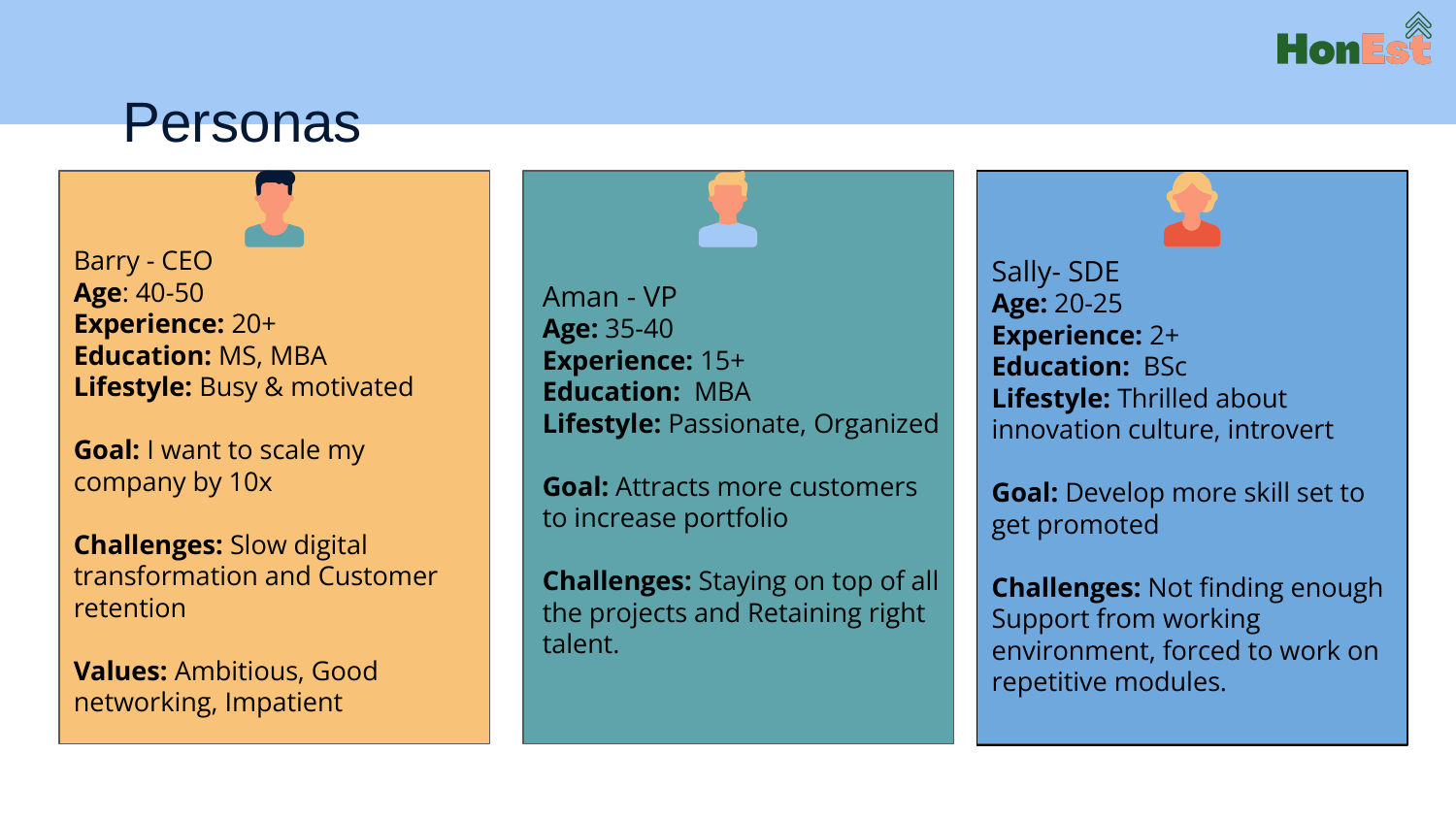

# Personas

Barry - CEO
Age: 40-50
Experience: 20+
Education: MS, MBA
Lifestyle: Busy & motivated

Goal: I want to scale my company by 10x

Challenges: Slow digital transformation and Customer retention

Values: Ambitious, Good networking, Impatient

Aman - VP
Age: 35-40
Experience: 15+
Education:  MBA
Lifestyle: Passionate, Organized

Goal: Attracts more customers to increase portfolio

Challenges: Staying on top of all the projects and Retaining right talent.

Sally- SDE
Age: 20-25
Experience: 2+
Education:  BSc
Lifestyle: Thrilled about innovation culture, introvert

Goal: Develop more skill set to get promoted

Challenges: Not finding enough Support from working environment, forced to work on repetitive modules.